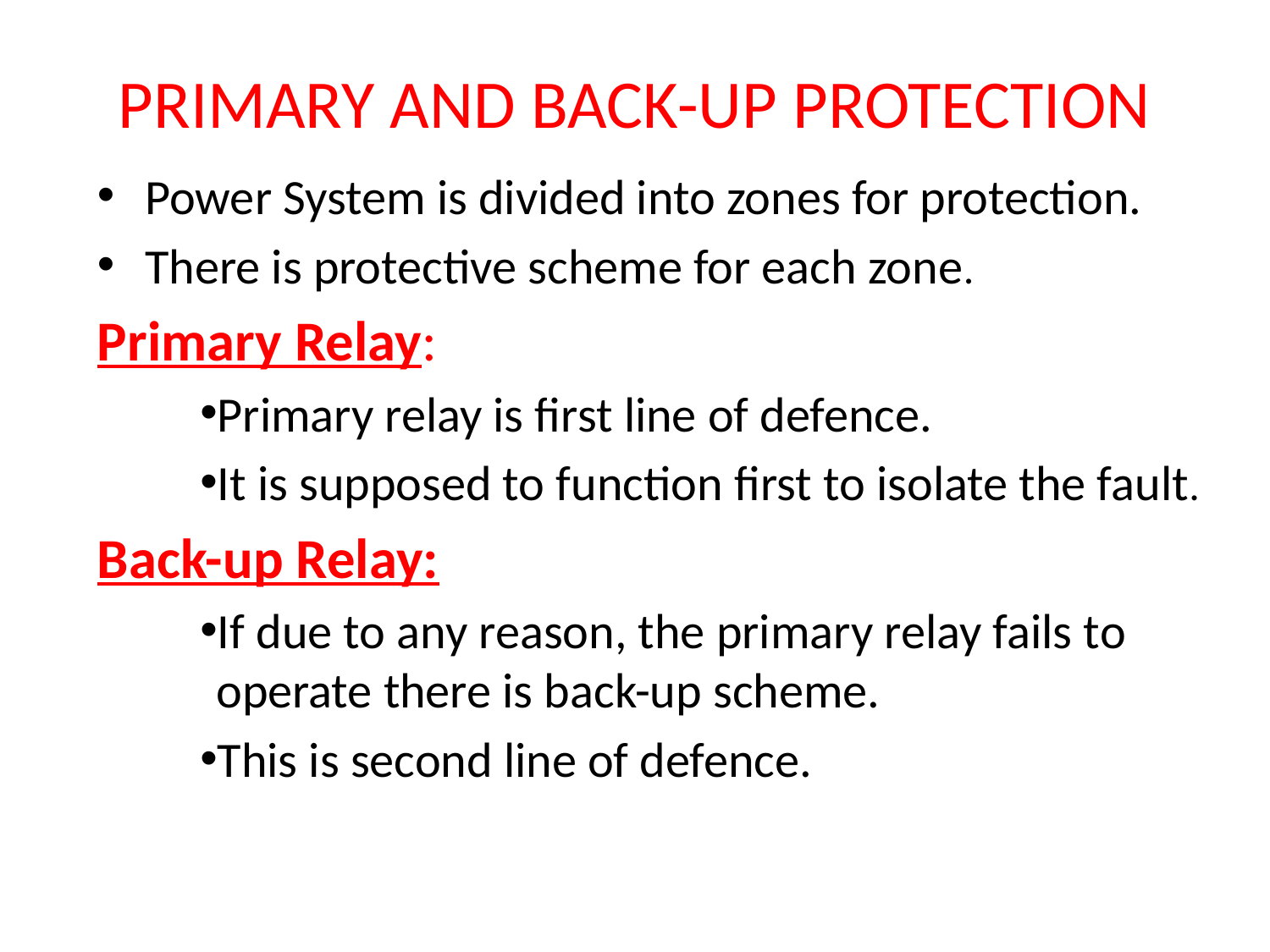

# PRIMARY AND BACK-UP PROTECTION
Power System is divided into zones for protection.
There is protective scheme for each zone.
Primary Relay:
Primary relay is first line of defence.
It is supposed to function first to isolate the fault.
Back-up Relay:
If due to any reason, the primary relay fails to operate there is back-up scheme.
This is second line of defence.